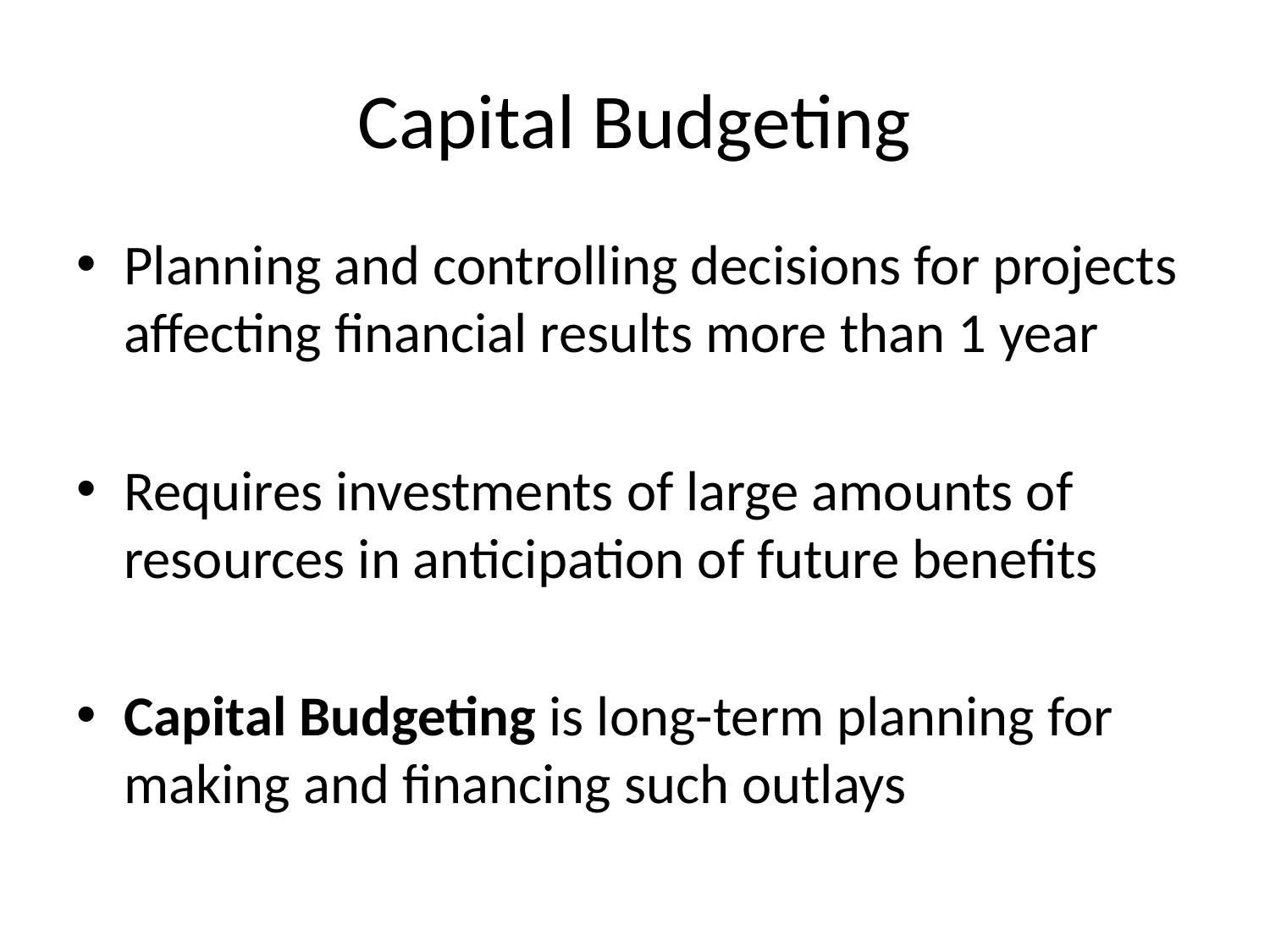

# Capital Budgeting
Planning and controlling decisions for projects affecting financial results more than 1 year

Requires investments of large amounts of resources in anticipation of future benefits

Capital Budgeting is long-term planning for making and financing such outlays